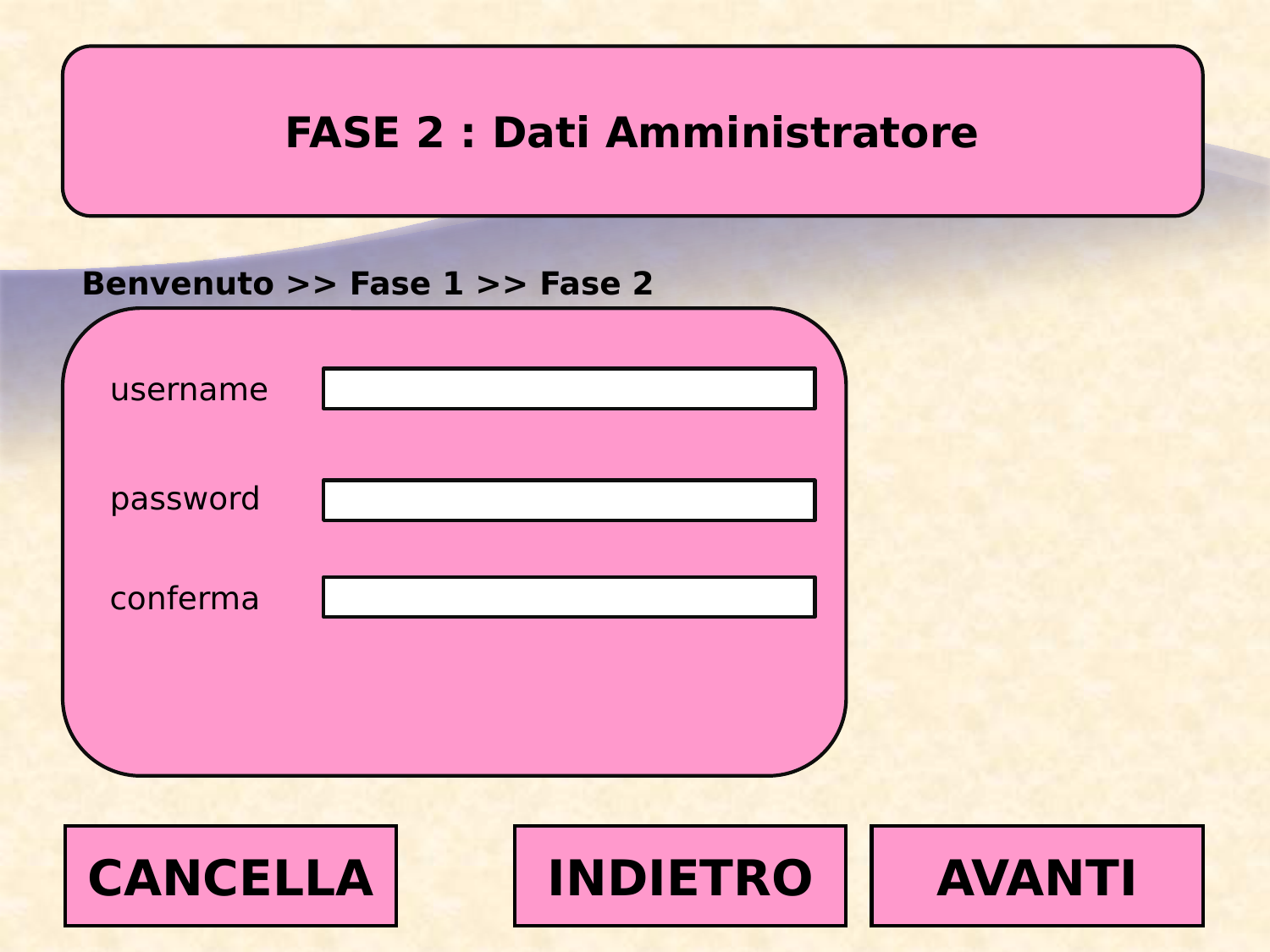

FASE 2 : Dati Amministratore
Benvenuto >> Fase 1 >> Fase 2

username

password

conferma

INDIETRO
CANCELLA
AVANTI